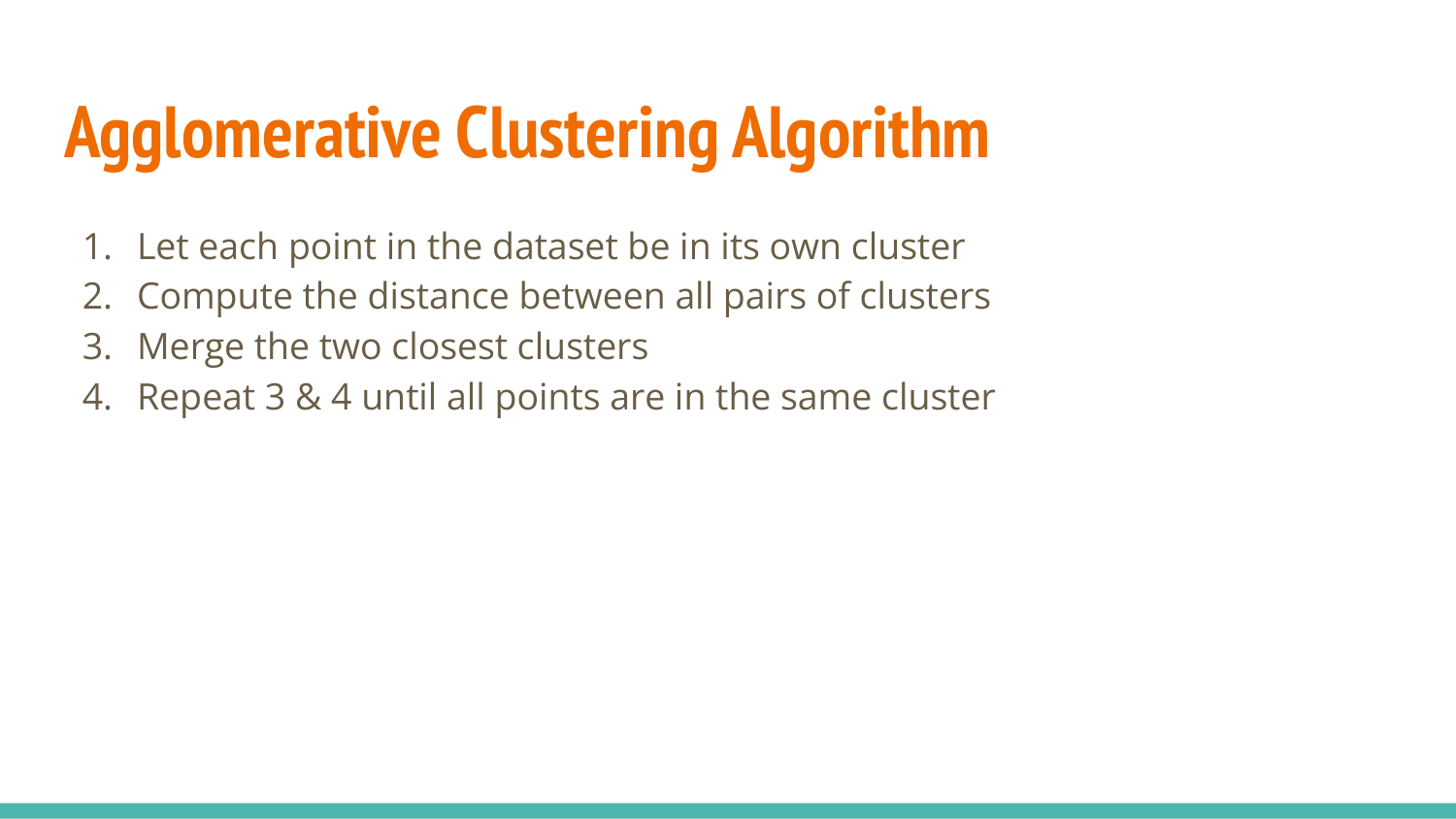

# Agglomerative Clustering Algorithm
Let each point in the dataset be in its own cluster
Compute the distance between all pairs of clusters
Merge the two closest clusters
Repeat 3 & 4 until all points are in the same cluster